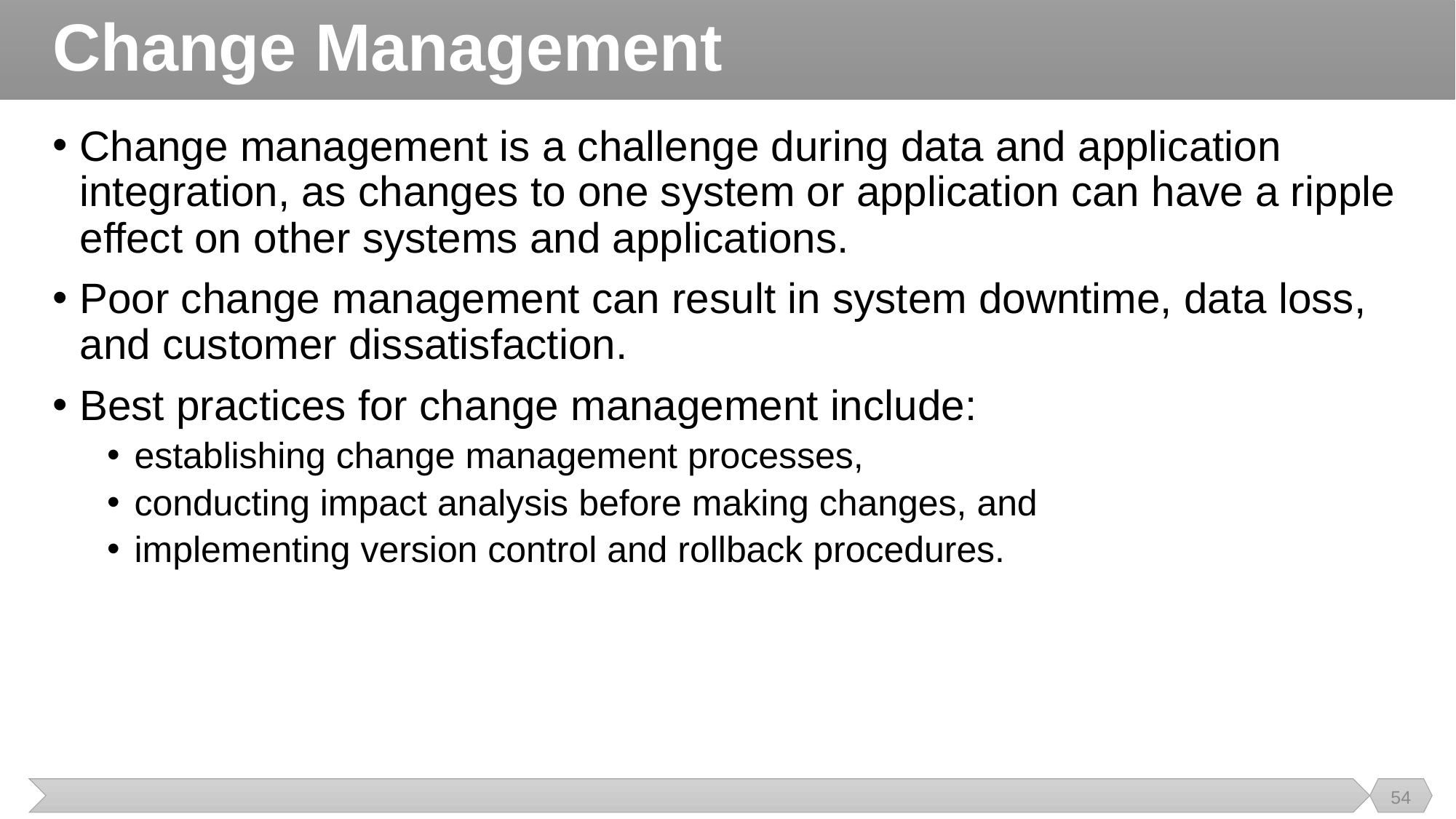

# Change Management
Change management is a challenge during data and application integration, as changes to one system or application can have a ripple effect on other systems and applications.
Poor change management can result in system downtime, data loss, and customer dissatisfaction.
Best practices for change management include:
establishing change management processes,
conducting impact analysis before making changes, and
implementing version control and rollback procedures.
54